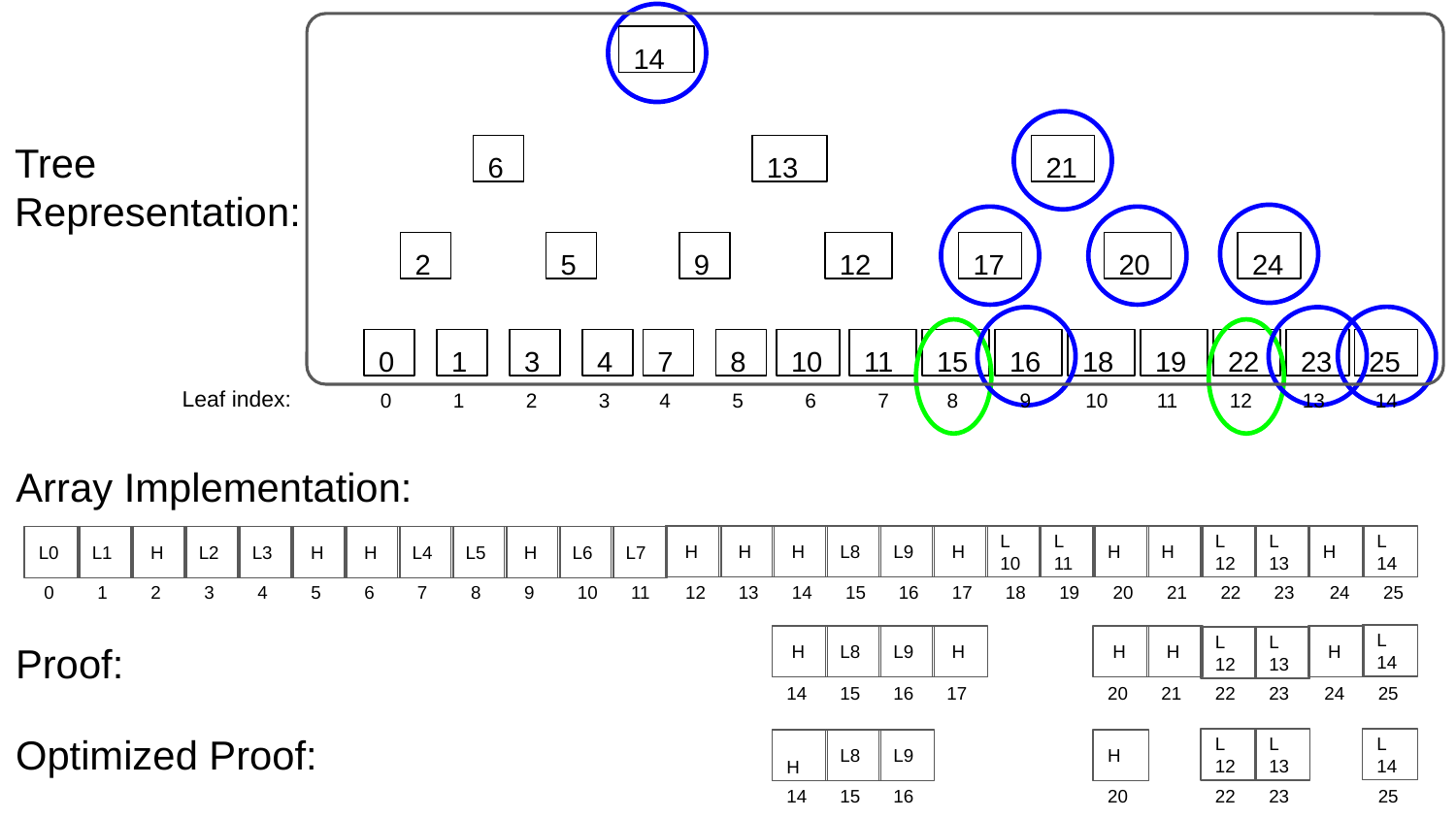

14

Tree Representation:
6
13
21

2
5
9
12
17
20
24

0
1
3
4
7
8
10
11
15
16
18
19
22
23
25
Leaf index:
0
1
2
3
4
5
6
7
8
9
10
11
12
13
14
Array Implementation:
 H
 H
 H
L8
L9
 H
L
10
L
11
H
H
L
12
L
13
H
L
14
L0
L1
 H
L2
L3
 H
 H
L4
L5
 H
L6
L7
12
13
14
15
16
17
18
19
20
21
22
23
24
25
0
1
2
3
4
5
6
7
8
9
10
11
Proof:
L
14
 H
 H
 H
 H
L8
L9
 H
L
12
L
13
14
15
16
17
20
21
22
23
24
25
Optimized Proof:
L
14
L
12
L
13
H
   H
L8
L9
14
15
16
20
22
23
25